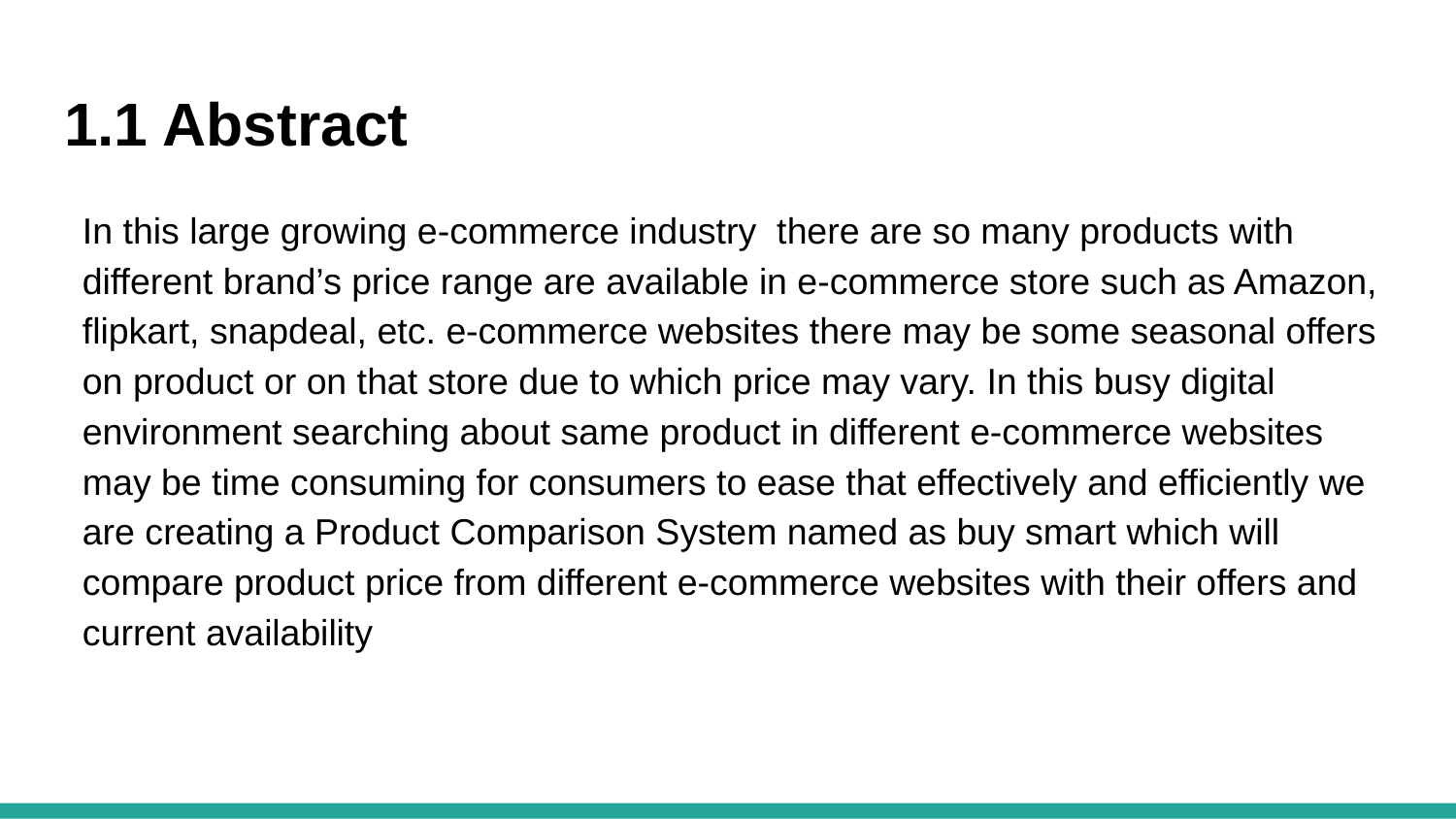

# 1.1 Abstract
In this large growing e-commerce industry  there are so many products with different brand’s price range are available in e-commerce store such as Amazon, flipkart, snapdeal, etc. e-commerce websites there may be some seasonal offers on product or on that store due to which price may vary. In this busy digital environment searching about same product in different e-commerce websites may be time consuming for consumers to ease that effectively and efficiently we are creating a Product Comparison System named as buy smart which will compare product price from different e-commerce websites with their offers and current availability